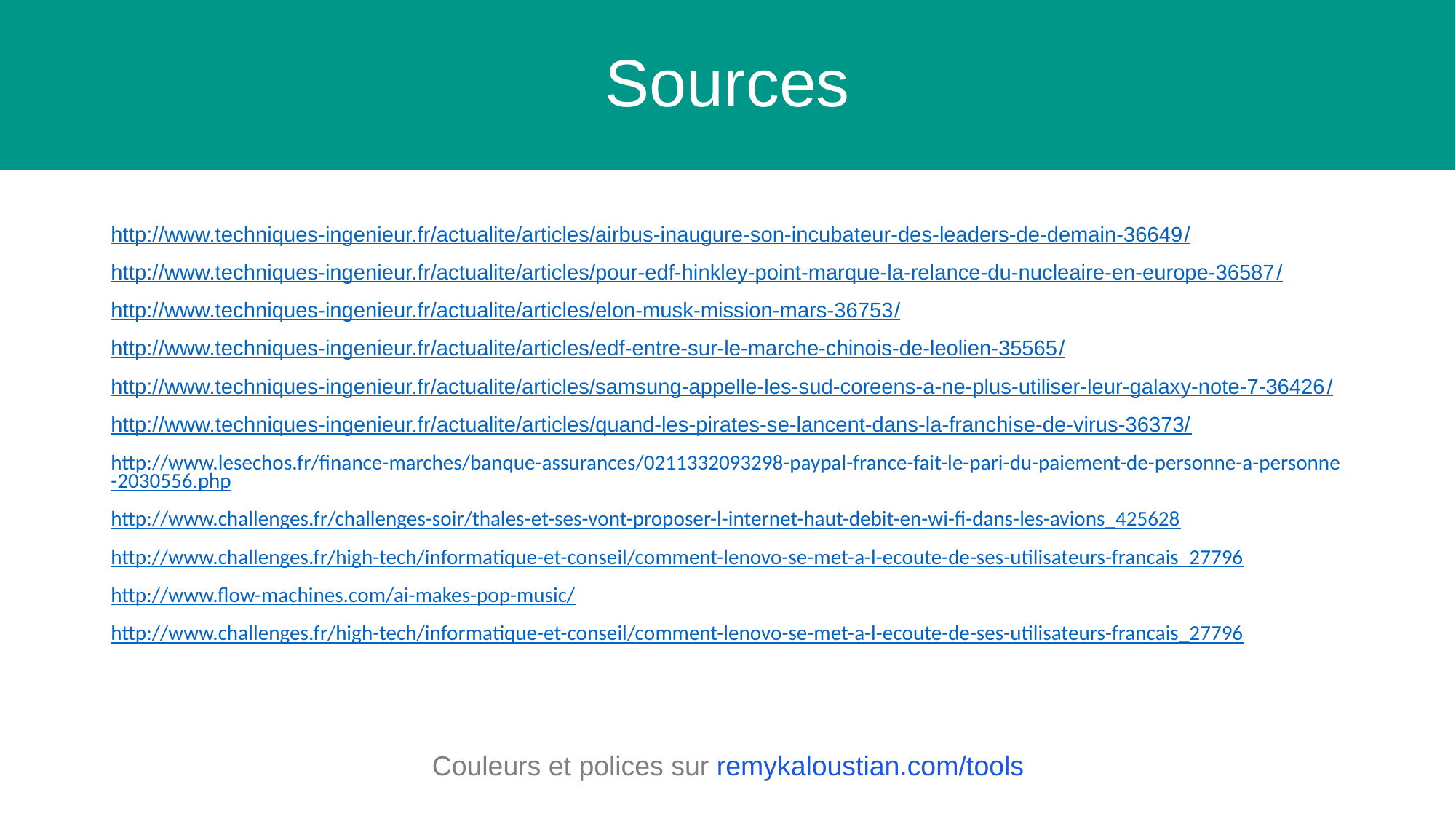

Sources
# Sources
http://www.techniques-ingenieur.fr/actualite/articles/airbus-inaugure-son-incubateur-des-leaders-de-demain-36649/
http://www.techniques-ingenieur.fr/actualite/articles/pour-edf-hinkley-point-marque-la-relance-du-nucleaire-en-europe-36587/
http://www.techniques-ingenieur.fr/actualite/articles/elon-musk-mission-mars-36753/
http://www.techniques-ingenieur.fr/actualite/articles/edf-entre-sur-le-marche-chinois-de-leolien-35565/
http://www.techniques-ingenieur.fr/actualite/articles/samsung-appelle-les-sud-coreens-a-ne-plus-utiliser-leur-galaxy-note-7-36426/
http://www.techniques-ingenieur.fr/actualite/articles/quand-les-pirates-se-lancent-dans-la-franchise-de-virus-36373/
http://www.lesechos.fr/finance-marches/banque-assurances/0211332093298-paypal-france-fait-le-pari-du-paiement-de-personne-a-personne-2030556.php
http://www.challenges.fr/challenges-soir/thales-et-ses-vont-proposer-l-internet-haut-debit-en-wi-fi-dans-les-avions_425628
http://www.challenges.fr/high-tech/informatique-et-conseil/comment-lenovo-se-met-a-l-ecoute-de-ses-utilisateurs-francais_27796
http://www.flow-machines.com/ai-makes-pop-music/
http://www.challenges.fr/high-tech/informatique-et-conseil/comment-lenovo-se-met-a-l-ecoute-de-ses-utilisateurs-francais_27796

Couleurs et polices sur remykaloustian.com/tools